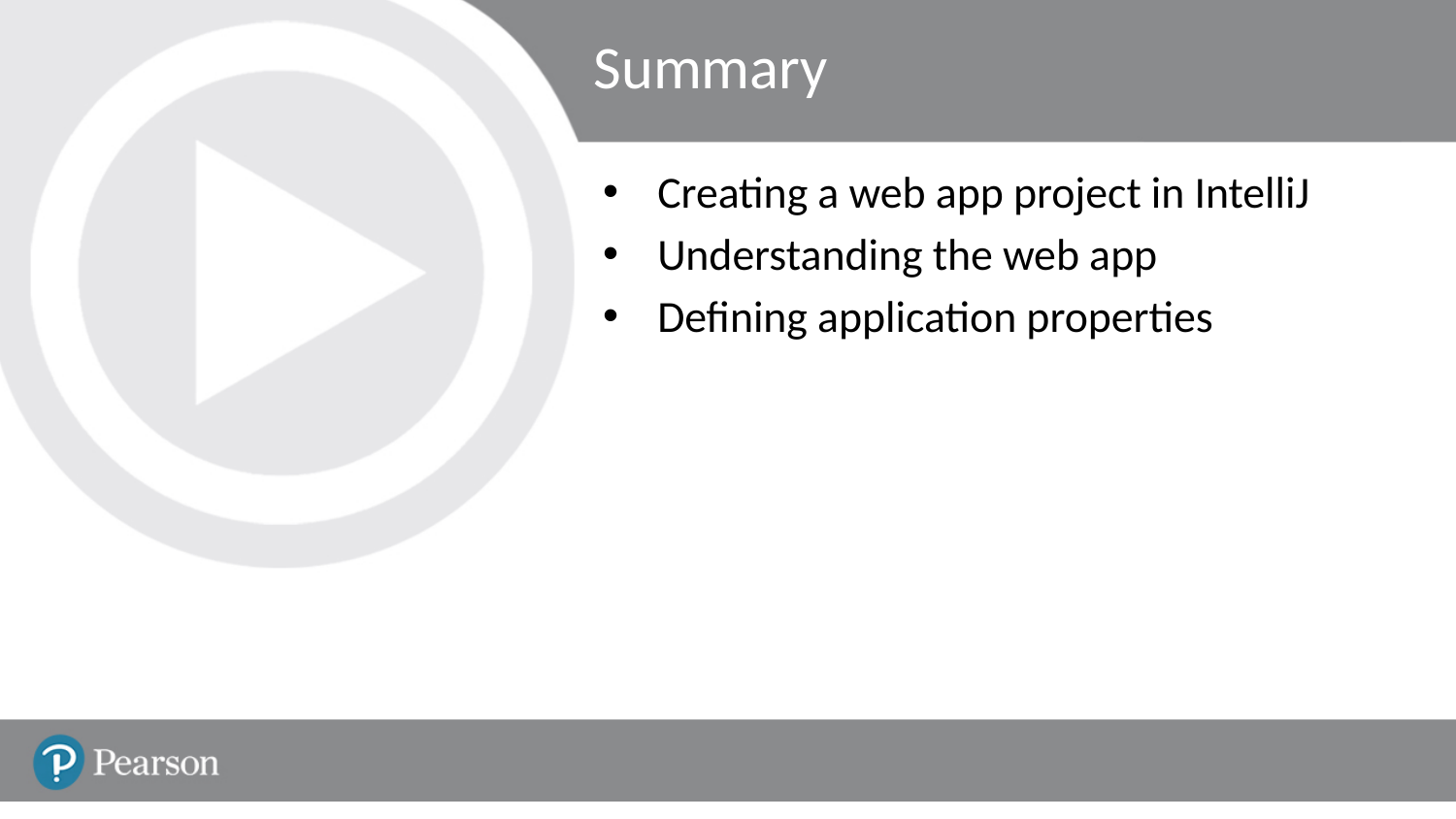

# Summary
Creating a web app project in IntelliJ
Understanding the web app
Defining application properties